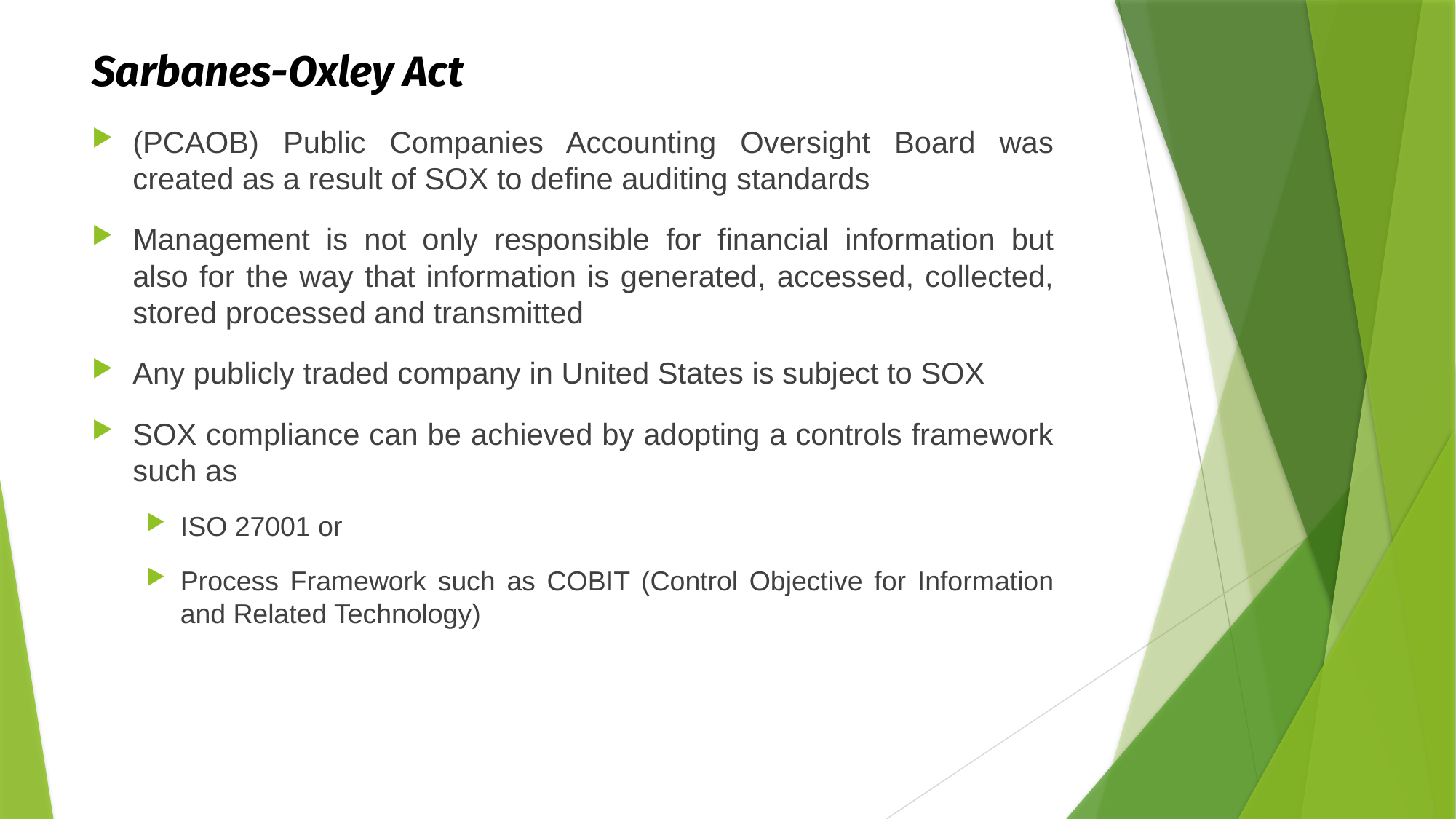

# Sarbanes-Oxley Act
(PCAOB) Public Companies Accounting Oversight Board was created as a result of SOX to define auditing standards
Management is not only responsible for financial information but also for the way that information is generated, accessed, collected, stored processed and transmitted
Any publicly traded company in United States is subject to SOX
SOX compliance can be achieved by adopting a controls framework such as
ISO 27001 or
Process Framework such as COBIT (Control Objective for Information and Related Technology)